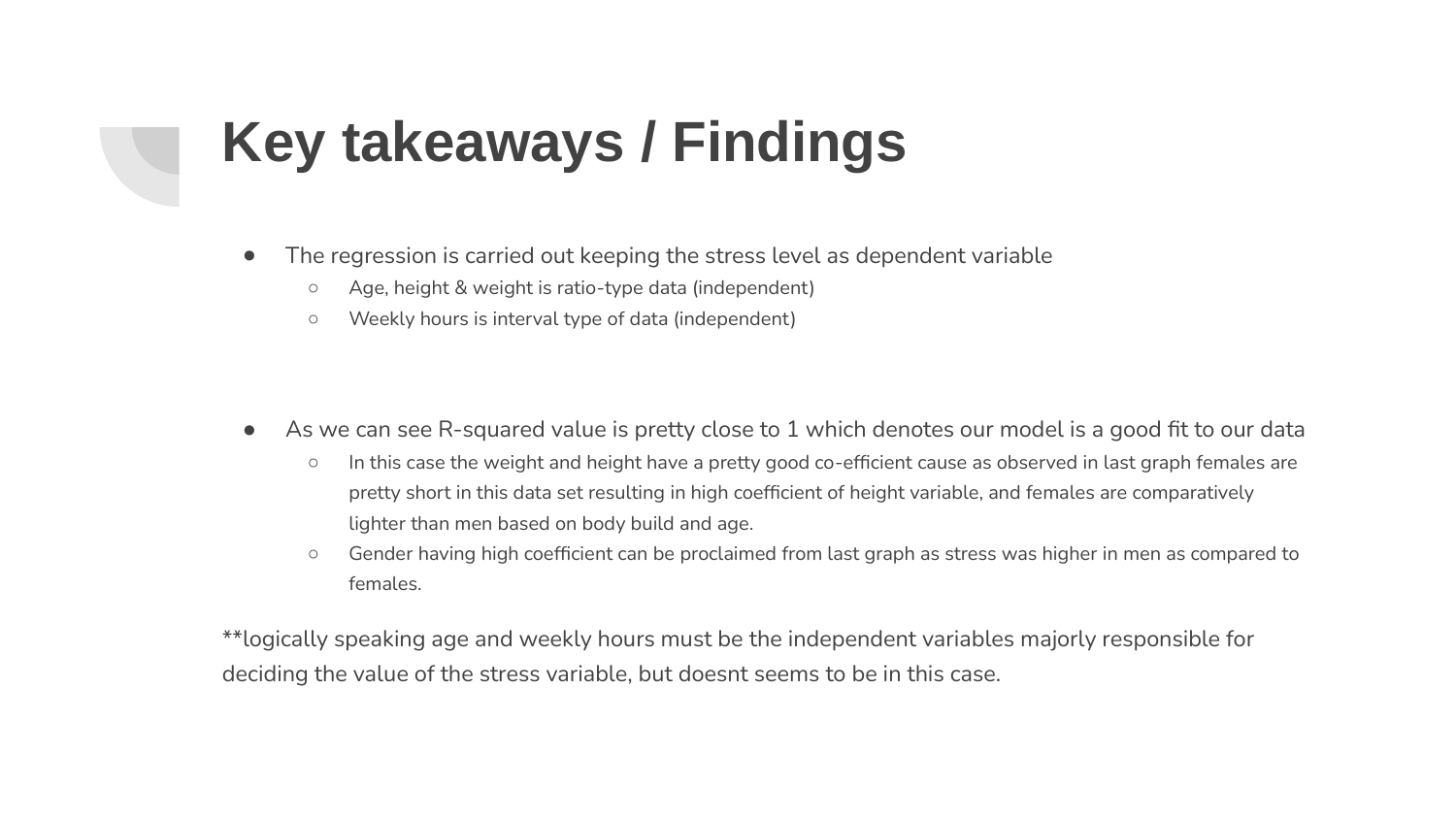

# Key takeaways / Findings
The regression is carried out keeping the stress level as dependent variable
Age, height & weight is ratio-type data (independent)
Weekly hours is interval type of data (independent)

As we can see R-squared value is pretty close to 1 which denotes our model is a good fit to our data
In this case the weight and height have a pretty good co-efficient cause as observed in last graph females are pretty short in this data set resulting in high coefficient of height variable, and females are comparatively lighter than men based on body build and age.
Gender having high coefficient can be proclaimed from last graph as stress was higher in men as compared to females.
**logically speaking age and weekly hours must be the independent variables majorly responsible for deciding the value of the stress variable, but doesnt seems to be in this case.